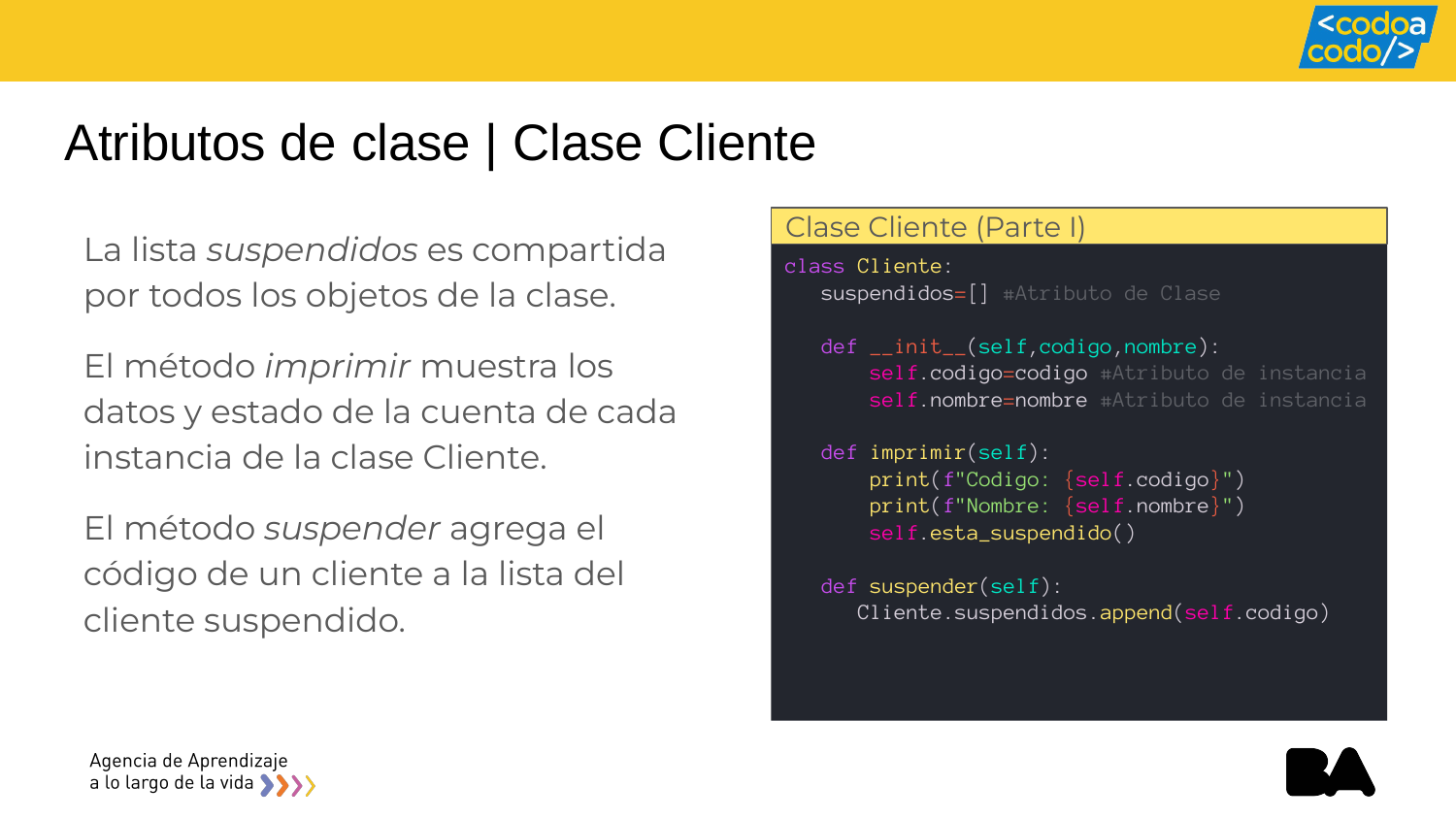

# Atributos de clase | Clase Cliente
La lista suspendidos es compartida por todos los objetos de la clase.
El método imprimir muestra los datos y estado de la cuenta de cada instancia de la clase Cliente.
El método suspender agrega el código de un cliente a la lista del cliente suspendido.
Clase Cliente (Parte I)
class Cliente:
   suspendidos=[] #Atributo de Clase

   def __init__(self,codigo,nombre):
       self.codigo=codigo #Atributo de instancia
       self.nombre=nombre #Atributo de instancia

   def imprimir(self):
       print(f"Codigo: {self.codigo}")
       print(f"Nombre: {self.nombre}")
       self.esta_suspendido()

   def suspender(self):
Cliente.suspendidos.append(self.codigo)